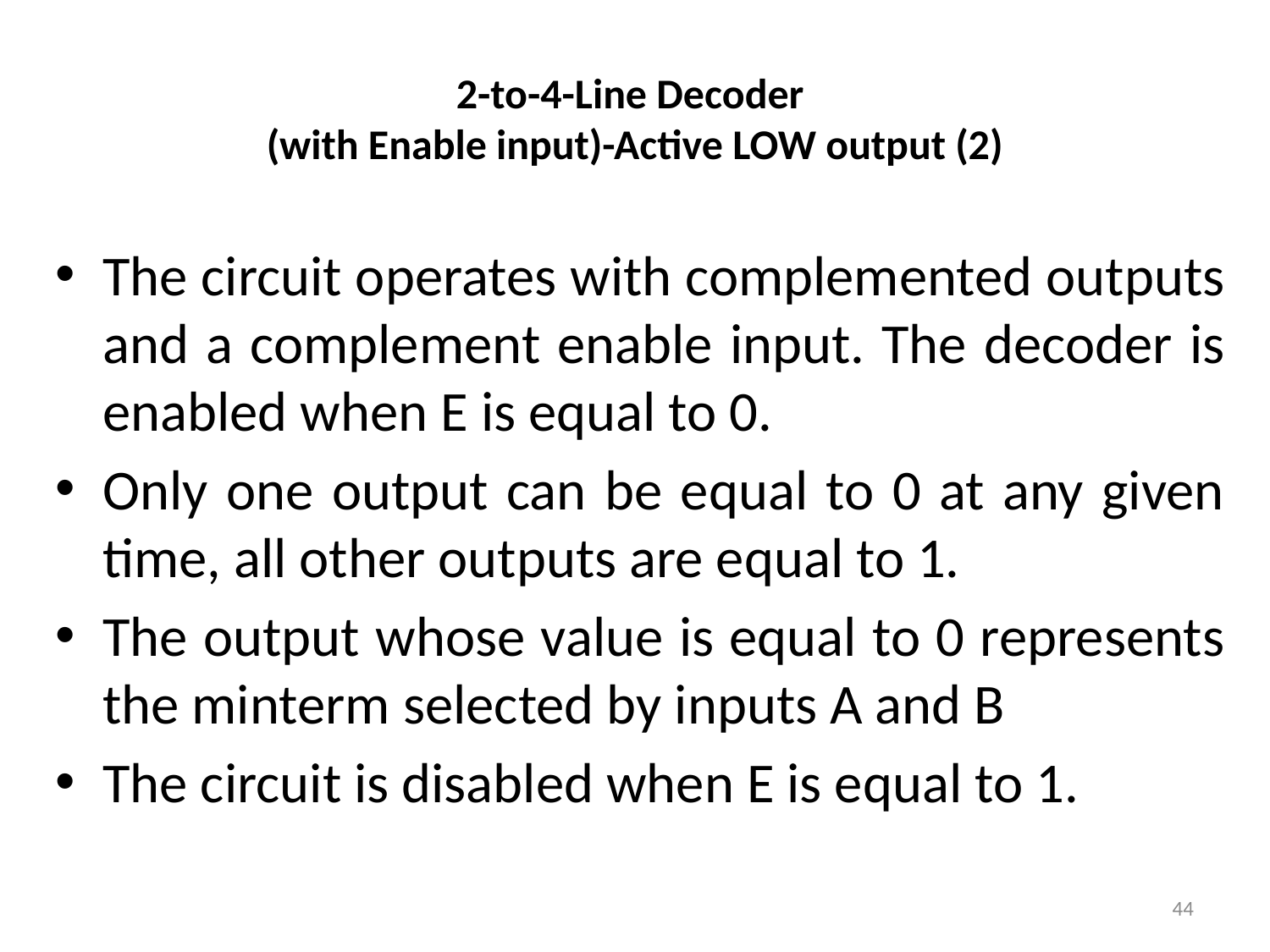

# 2-to-4-Line Decoder (with Enable input)-Active LOW output (2)
The circuit operates with complemented outputs and a complement enable input. The decoder is enabled when E is equal to 0.
Only one output can be equal to 0 at any given time, all other outputs are equal to 1.
The output whose value is equal to 0 represents the minterm selected by inputs A and B
The circuit is disabled when E is equal to 1.
44